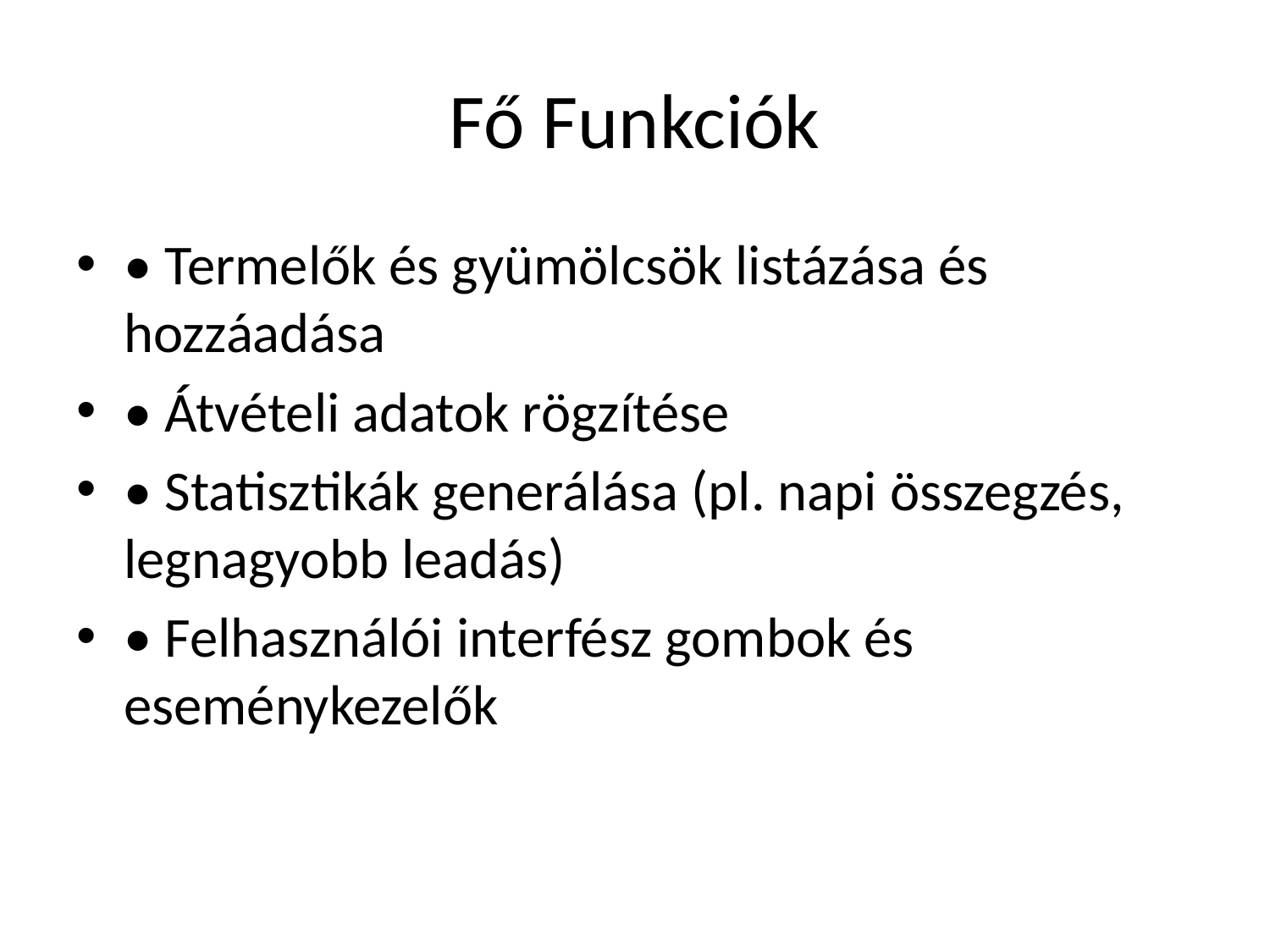

# Fő Funkciók
• Termelők és gyümölcsök listázása és hozzáadása
• Átvételi adatok rögzítése
• Statisztikák generálása (pl. napi összegzés, legnagyobb leadás)
• Felhasználói interfész gombok és eseménykezelők